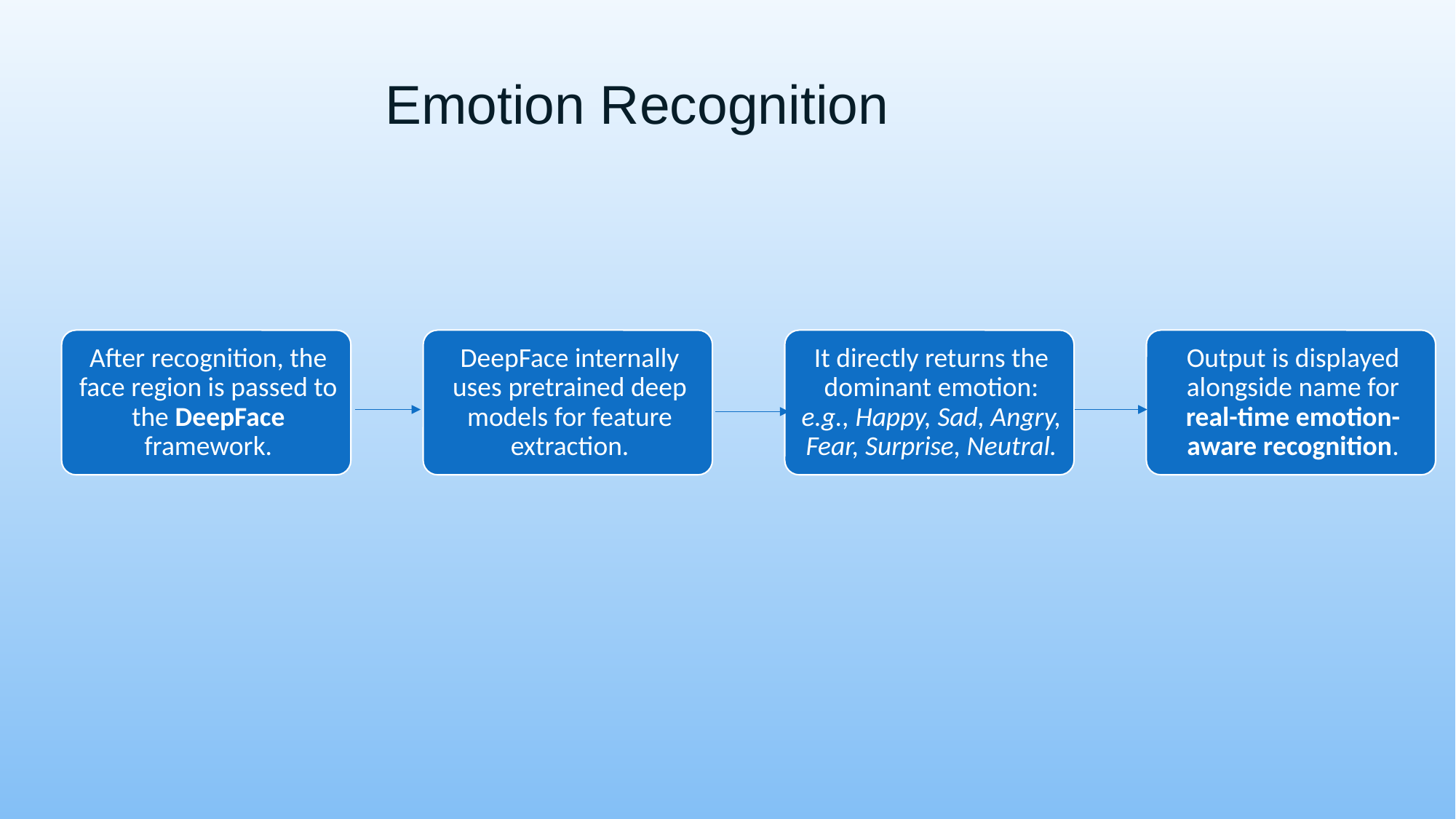

# Emotion Recognition
After recognition, the face region is passed to the DeepFace framework.
DeepFace internally uses pretrained deep models for feature extraction.
It directly returns the dominant emotion:
e.g., Happy, Sad, Angry, Fear, Surprise, Neutral.
Output is displayed alongside name for real-time emotion-aware recognition.